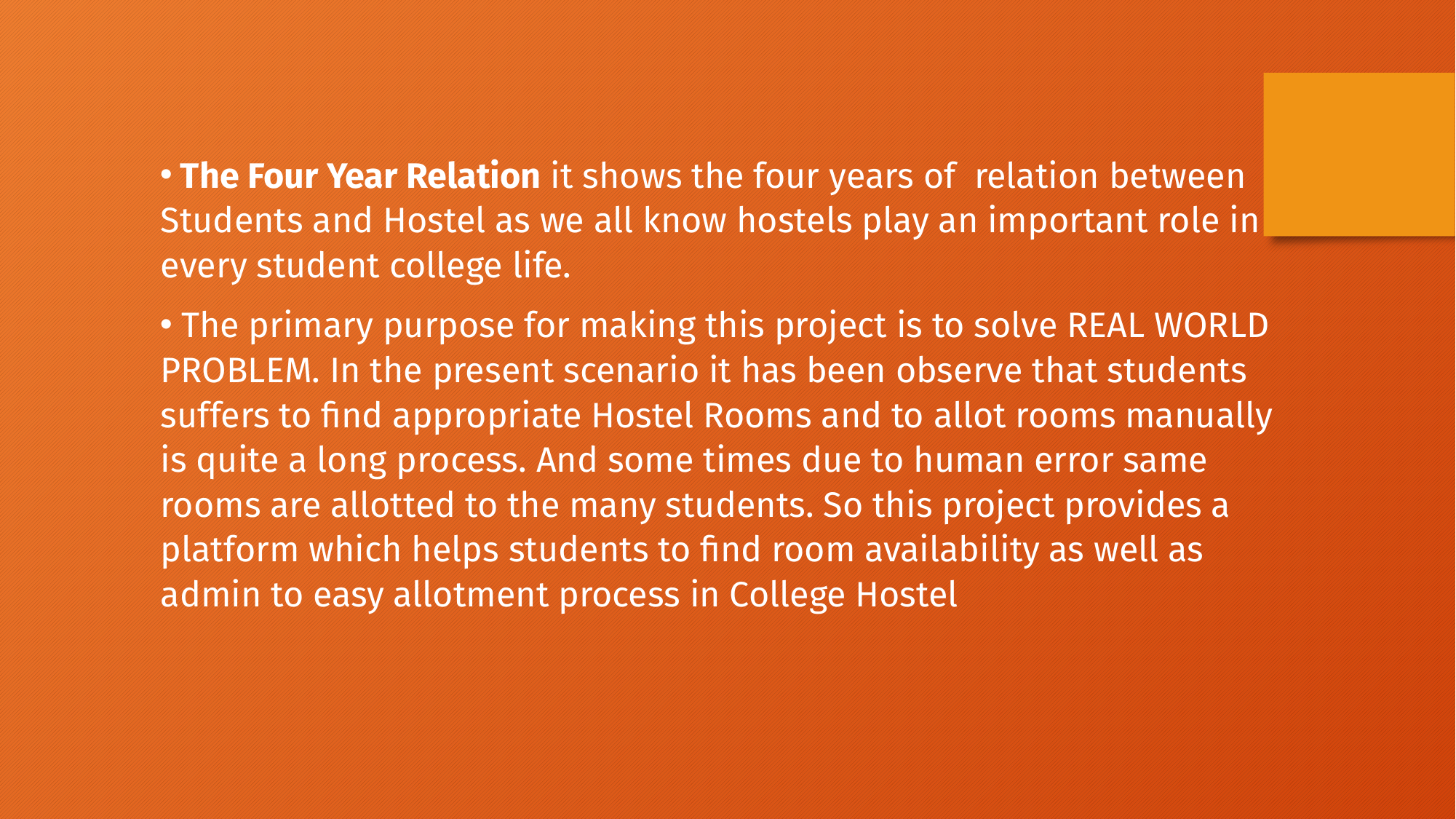

The Four Year Relation it shows the four years of  relation between Students and Hostel as we all know hostels play an important role in every student college life.
 The primary purpose for making this project is to solve REAL WORLD PROBLEM. In the present scenario it has been observe that students suffers to find appropriate Hostel Rooms and to allot rooms manually is quite a long process. And some times due to human error same rooms are allotted to the many students. So this project provides a platform which helps students to find room availability as well as admin to easy allotment process in College Hostel